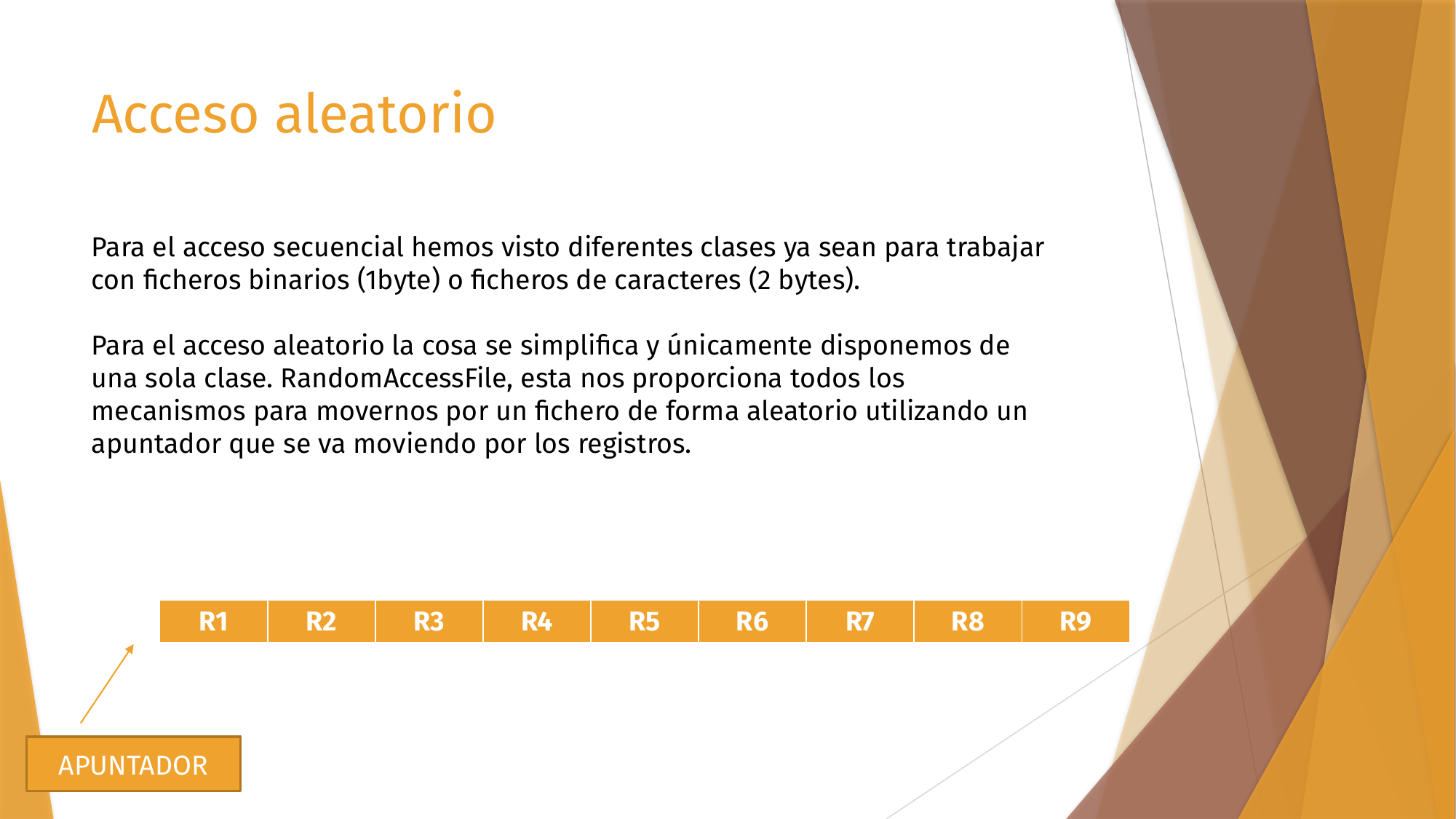

# Acceso aleatorio
Para el acceso secuencial hemos visto diferentes clases ya sean para trabajar con ficheros binarios (1byte) o ficheros de caracteres (2 bytes).

Para el acceso aleatorio la cosa se simplifica y únicamente disponemos de una sola clase. RandomAccessFile, esta nos proporciona todos los mecanismos para movernos por un fichero de forma aleatorio utilizando un apuntador que se va moviendo por los registros.
| R1 | R2 | R3 | R4 | R5 | R6 | R7 | R8 | R9 |
| --- | --- | --- | --- | --- | --- | --- | --- | --- |
APUNTADOR